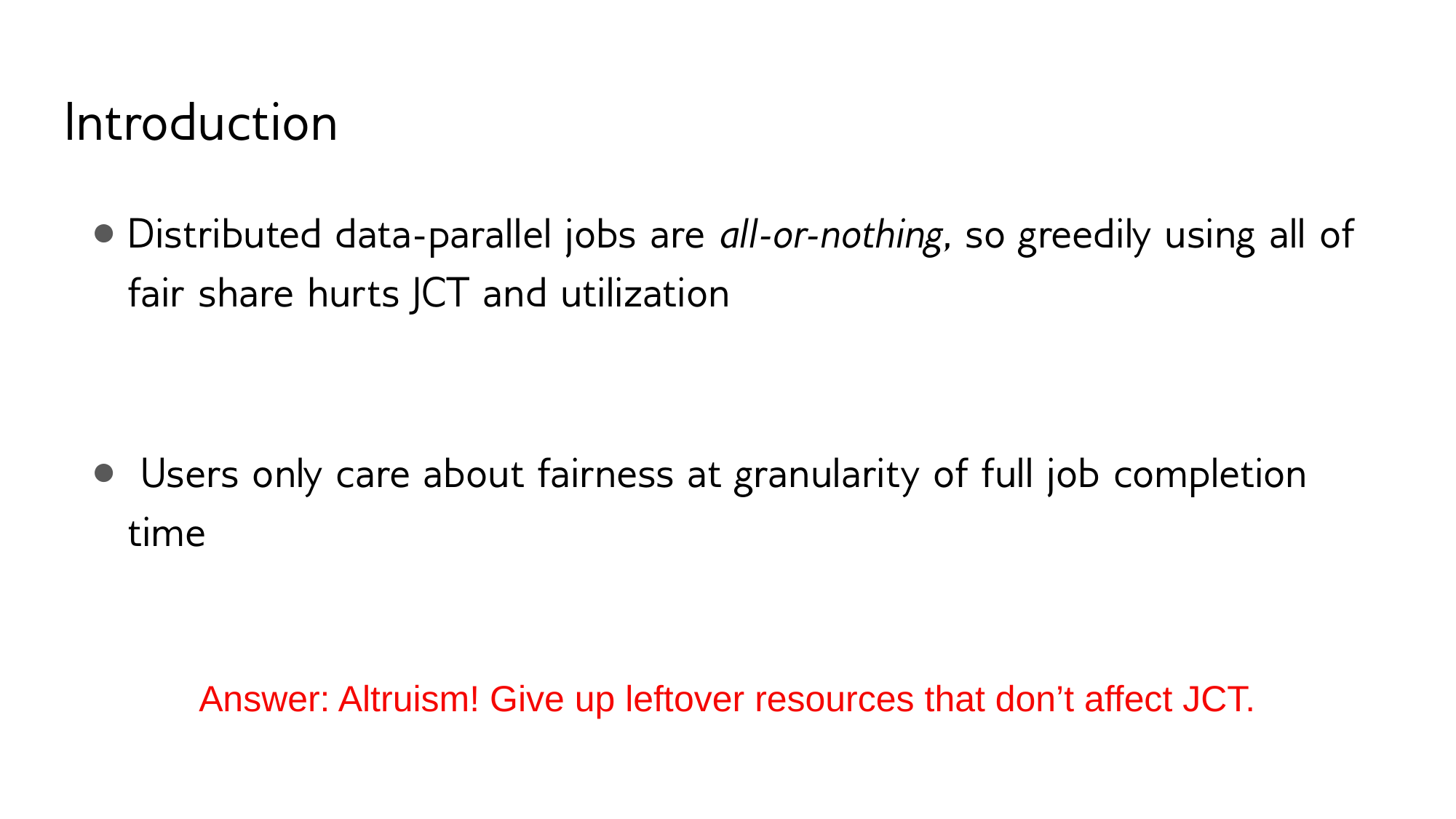

# Introduction
Distributed data-parallel jobs are all-or-nothing, so greedily using all of fair share hurts JCT and utilization

 Users only care about fairness at granularity of full job completion time

Answer: Altruism! Give up leftover resources that don’t affect JCT.